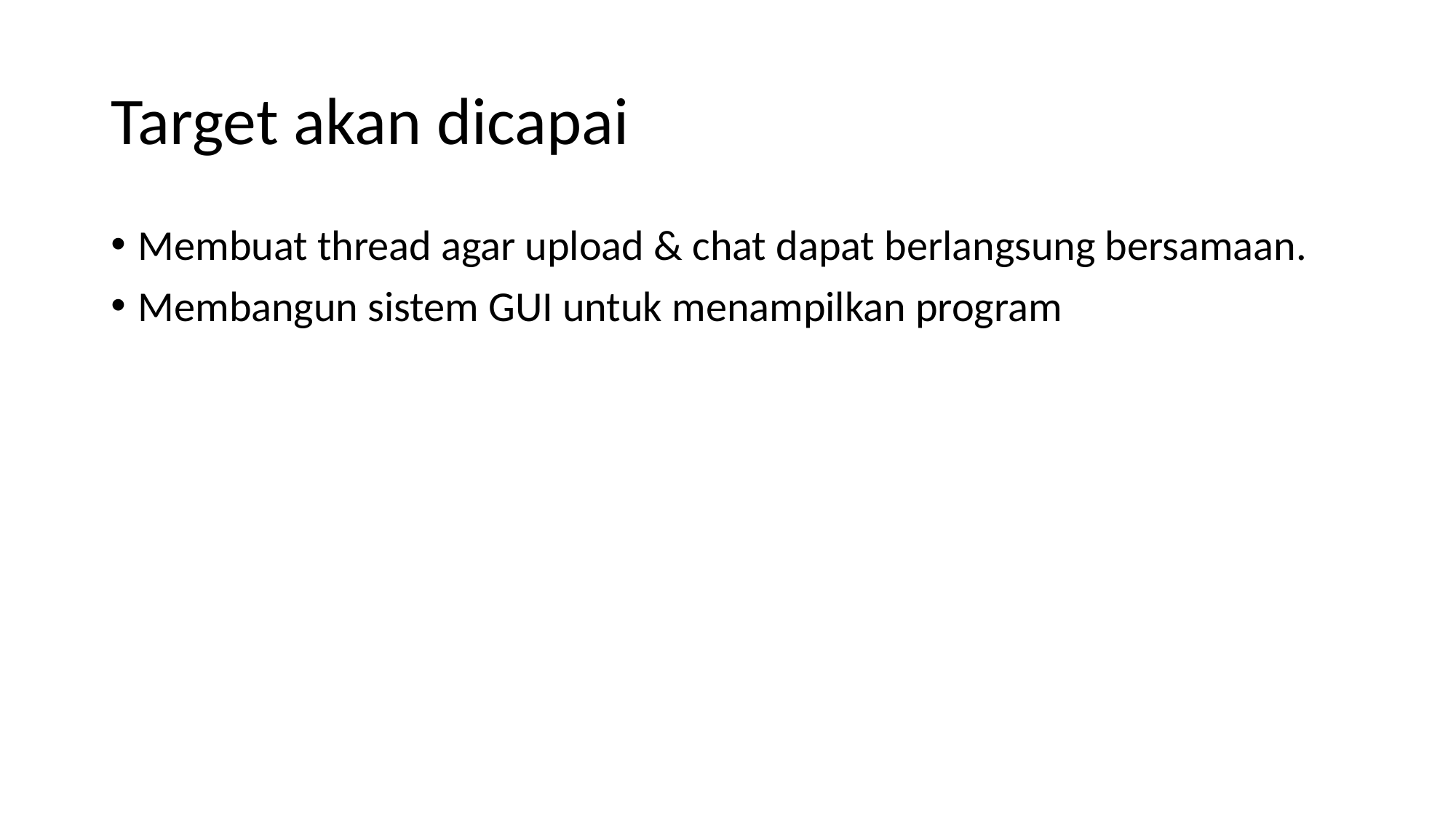

# Target akan dicapai
Membuat thread agar upload & chat dapat berlangsung bersamaan.
Membangun sistem GUI untuk menampilkan program